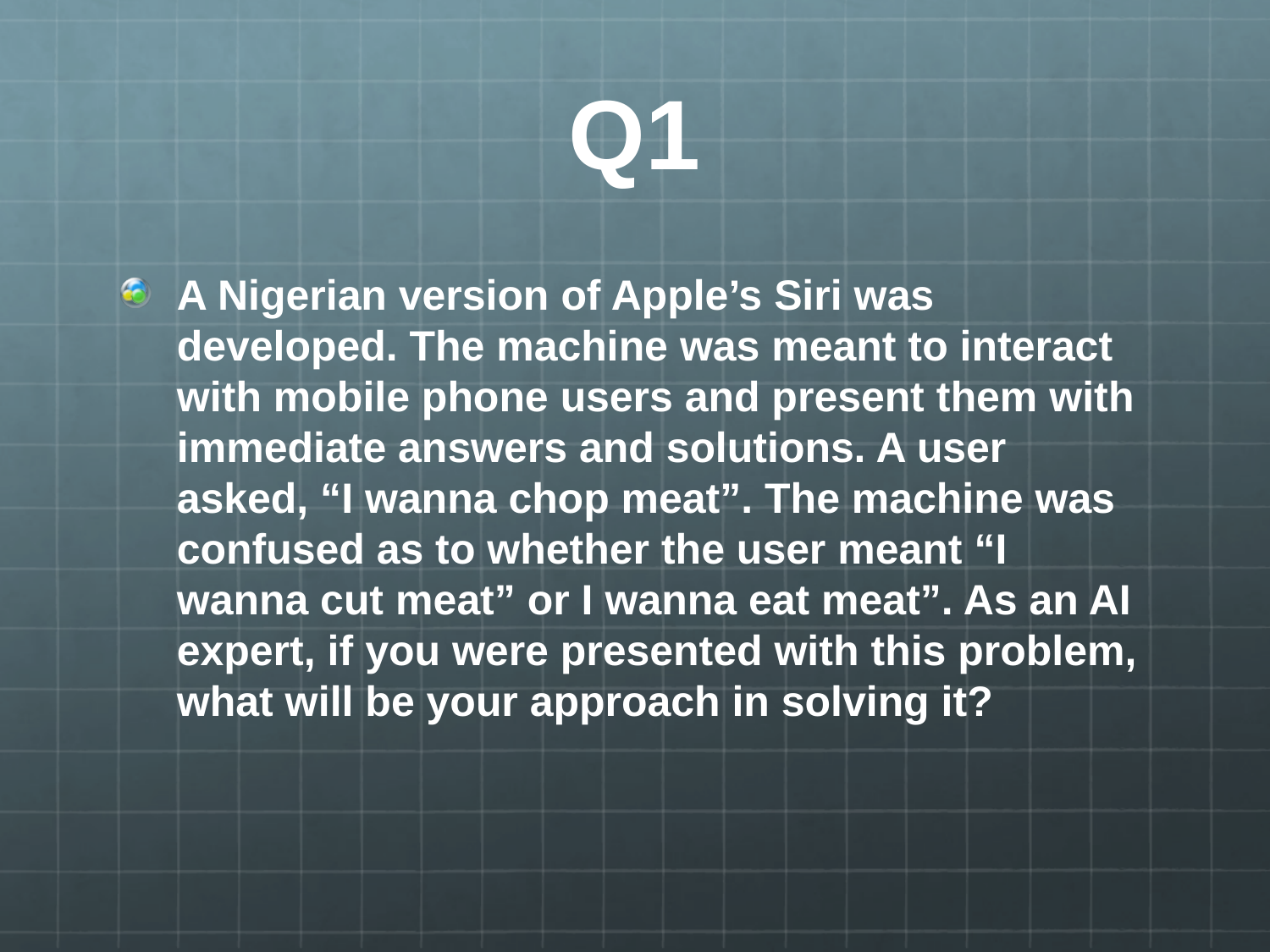

# Q1
A Nigerian version of Apple’s Siri was developed. The machine was meant to interact with mobile phone users and present them with immediate answers and solutions. A user asked, “I wanna chop meat”. The machine was confused as to whether the user meant “I wanna cut meat” or I wanna eat meat”. As an AI expert, if you were presented with this problem, what will be your approach in solving it?